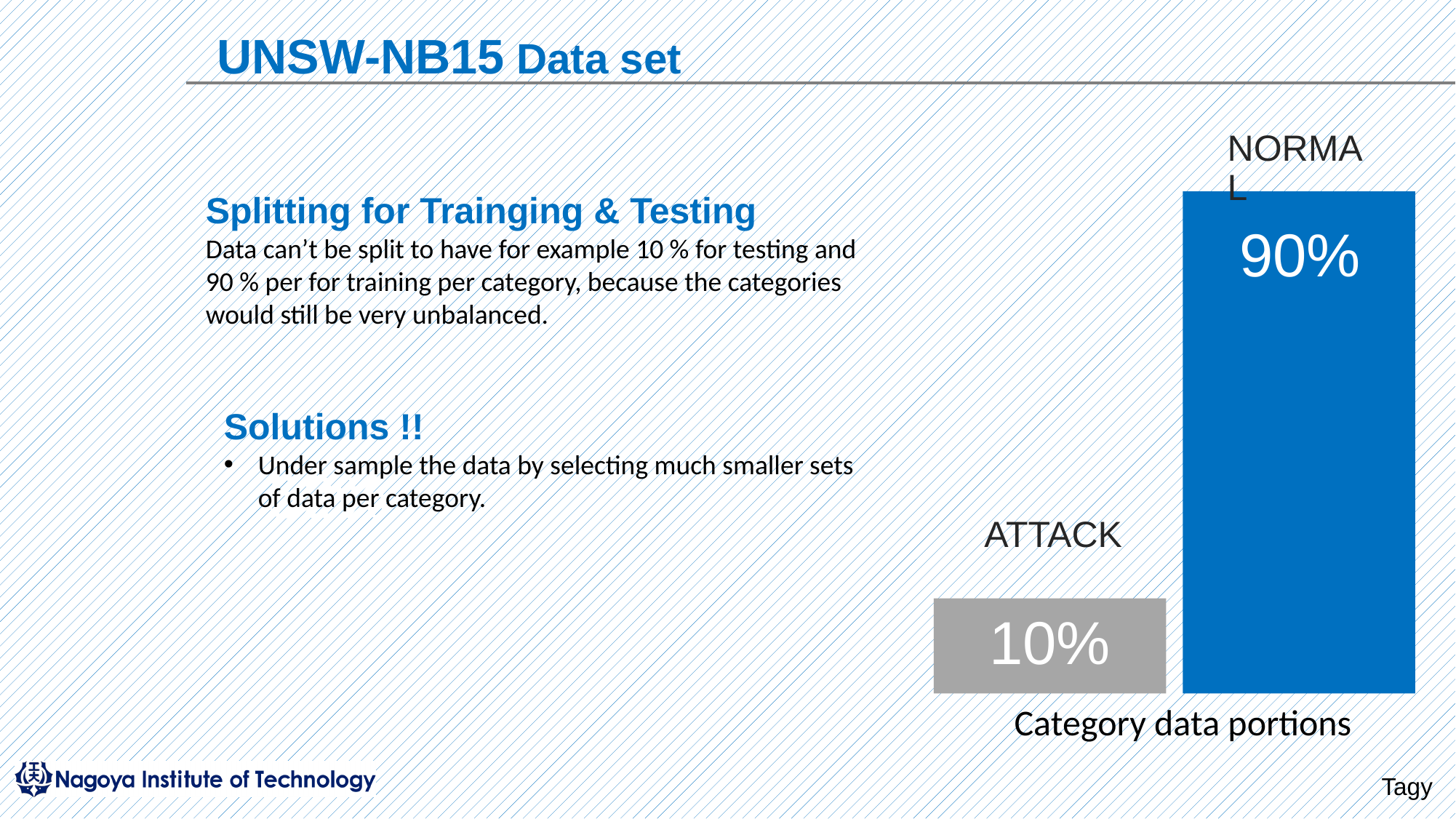

UNSW-NB15 Data set
Normal
Splitting for Trainging & Testing
Data can’t be split to have for example 10 % for testing and 90 % per for training per category, because the categories would still be very unbalanced.

90%
Solutions !!
Under sample the data by selecting much smaller sets of data per category.

52%
Attack

10%
Category data portions